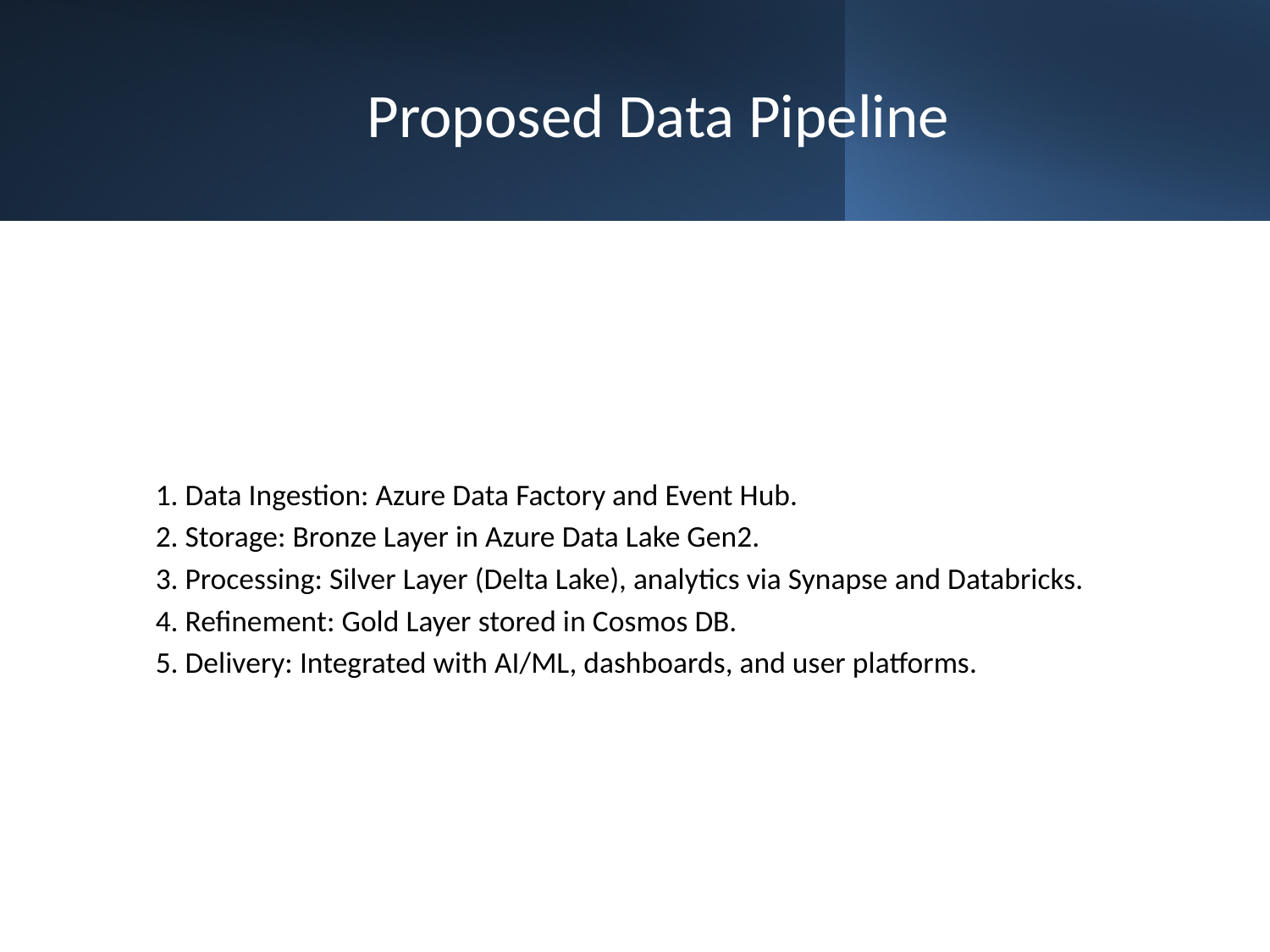

# Proposed Data Pipeline
1. Data Ingestion: Azure Data Factory and Event Hub.
2. Storage: Bronze Layer in Azure Data Lake Gen2.
3. Processing: Silver Layer (Delta Lake), analytics via Synapse and Databricks.
4. Refinement: Gold Layer stored in Cosmos DB.
5. Delivery: Integrated with AI/ML, dashboards, and user platforms.